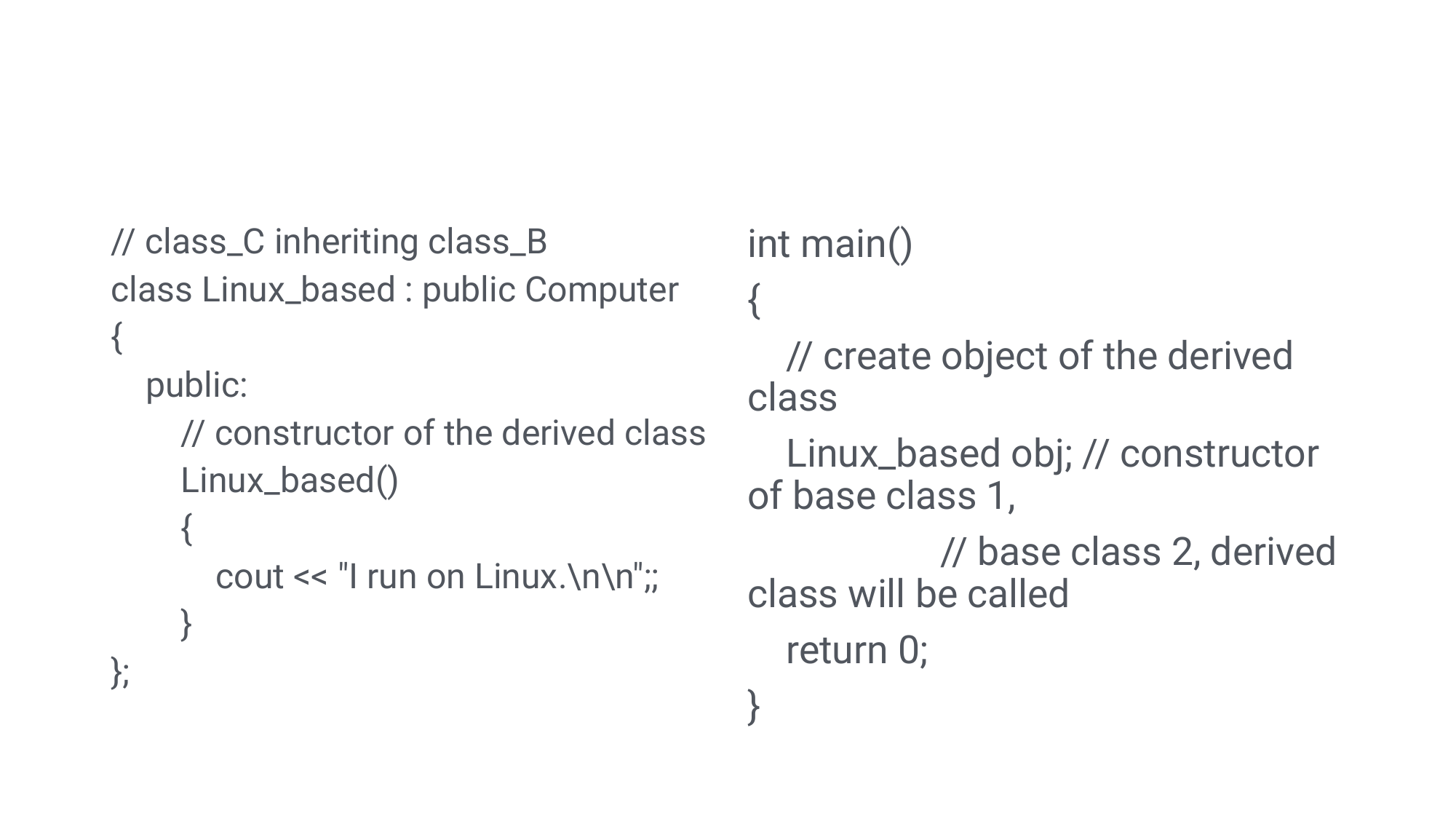

#
// class_C inheriting class_B
class Linux_based : public Computer
{
    public:
        // constructor of the derived class
        Linux_based()
        {
            cout << "I run on Linux.\n\n";;
        }
};

int main()
{
    // create object of the derived class
    Linux_based obj; // constructor of base class 1,
                    // base class 2, derived class will be called
    return 0;
}